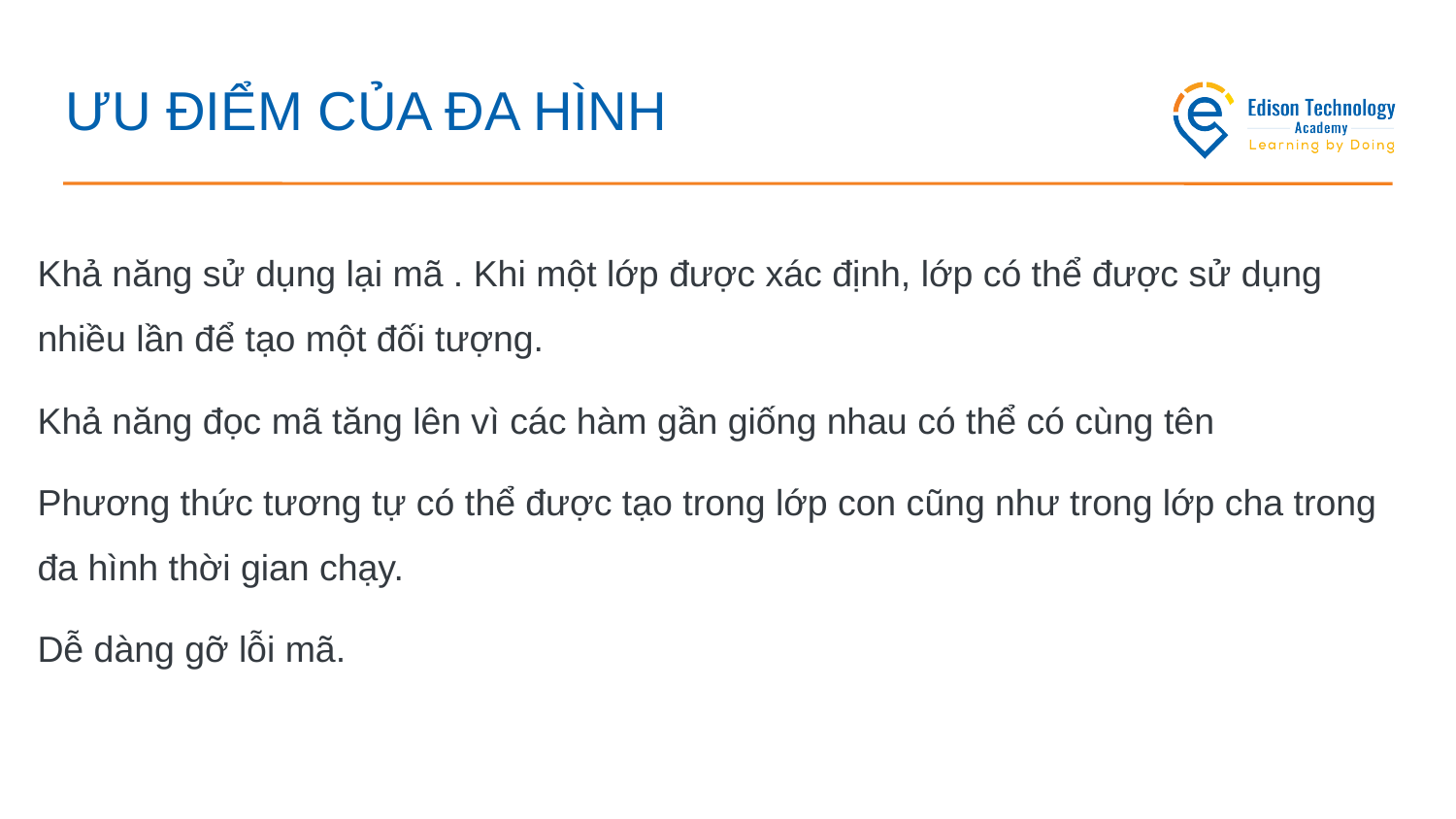

# ƯU ĐIỂM CỦA ĐA HÌNH
Khả năng sử dụng lại mã . Khi một lớp được xác định, lớp có thể được sử dụng nhiều lần để tạo một đối tượng.
Khả năng đọc mã tăng lên vì các hàm gần giống nhau có thể có cùng tên
Phương thức tương tự có thể được tạo trong lớp con cũng như trong lớp cha trong đa hình thời gian chạy.
Dễ dàng gỡ lỗi mã.